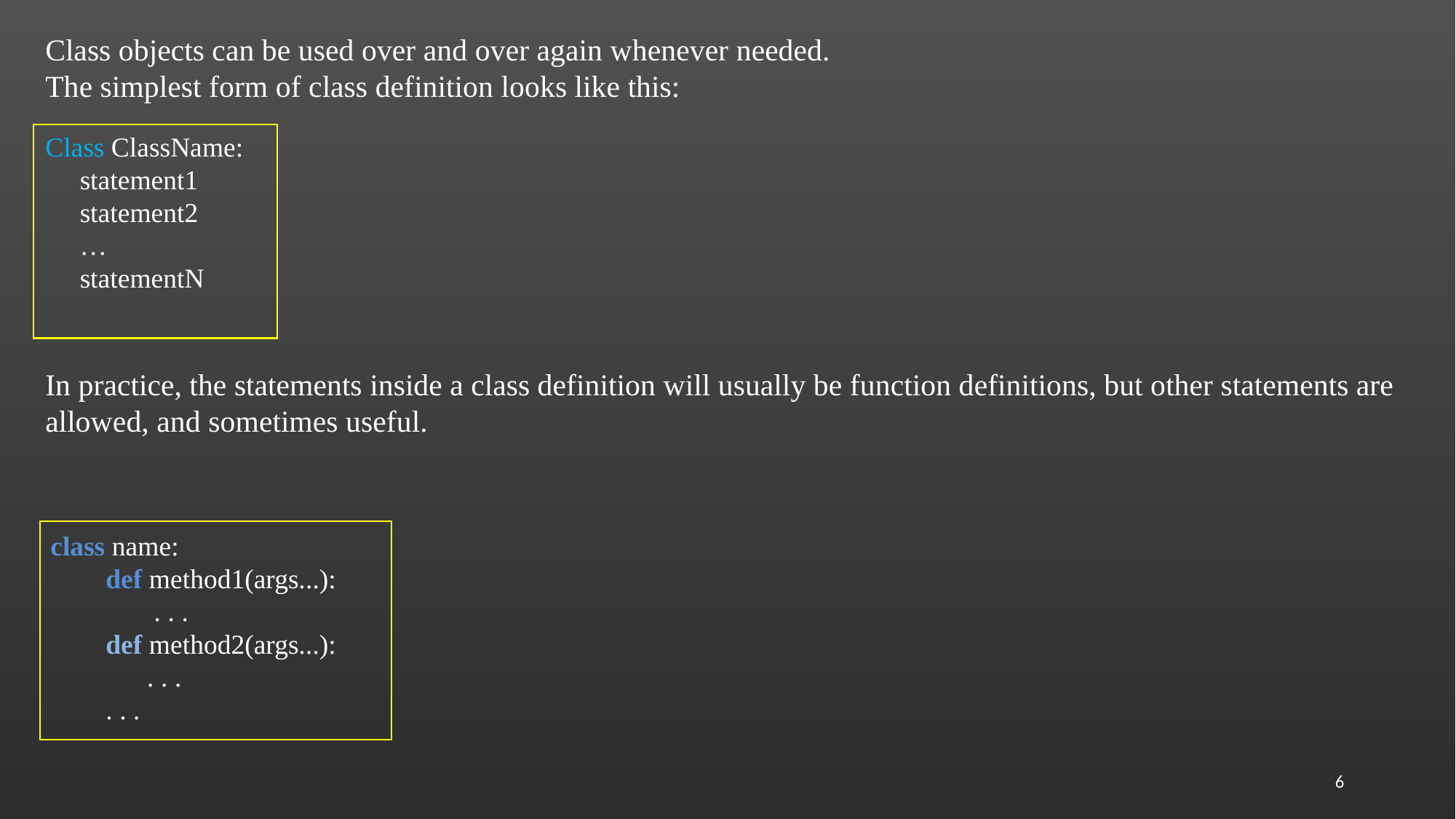

Class objects can be used over and over again whenever needed.
The simplest form of class definition looks like this:

Class ClassName:
     statement1
     statement2
     …
     statementN
In practice, the statements inside a class definition will usually be function definitions, but other statements are allowed, and sometimes useful.

class name:
        def method1(args...):
               . . .
        def method2(args...):
              . . .
        . . .
6